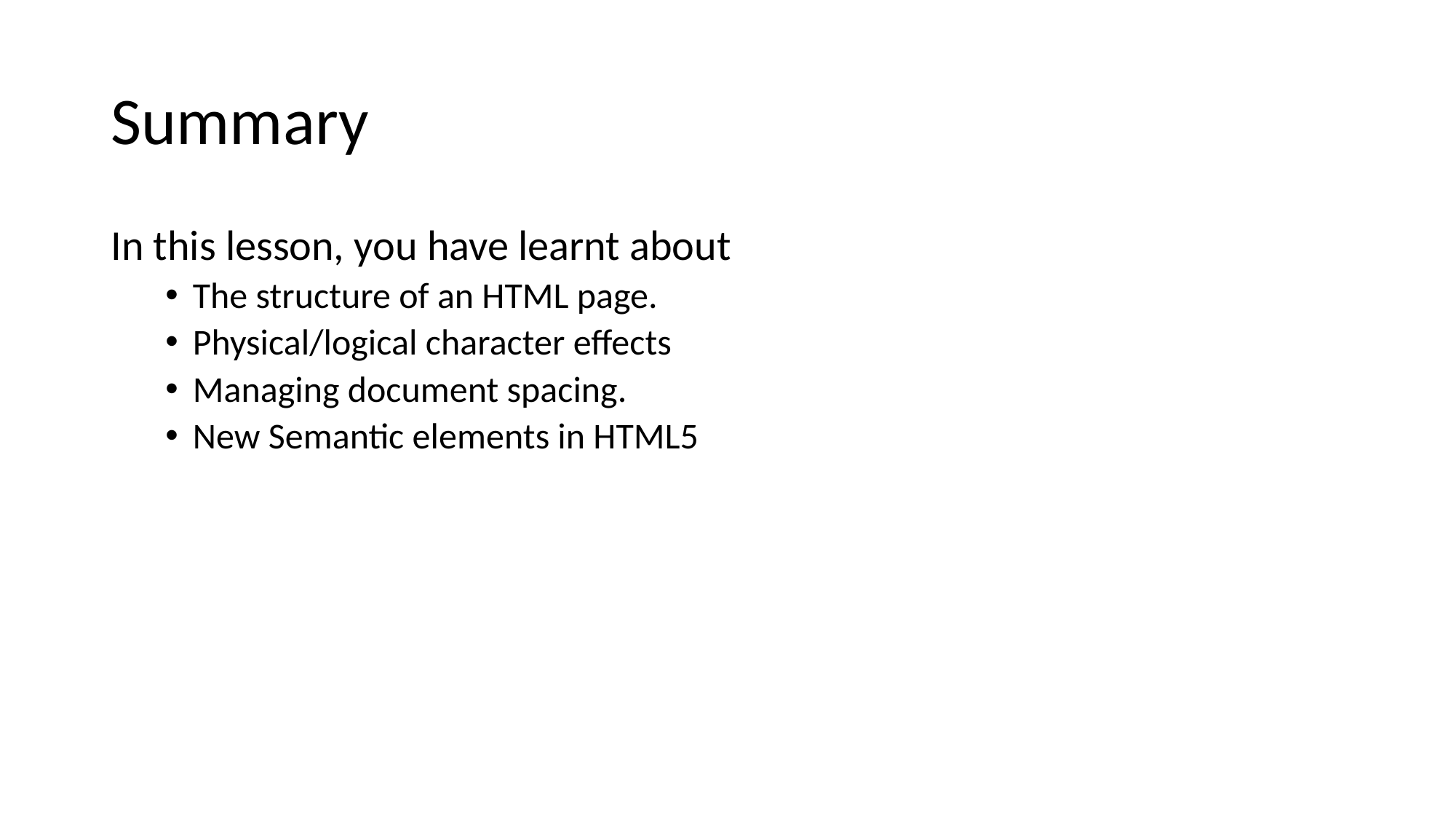

# Summary
In this lesson, you have learnt about
The structure of an HTML page.
Physical/logical character effects
Managing document spacing.
New Semantic elements in HTML5